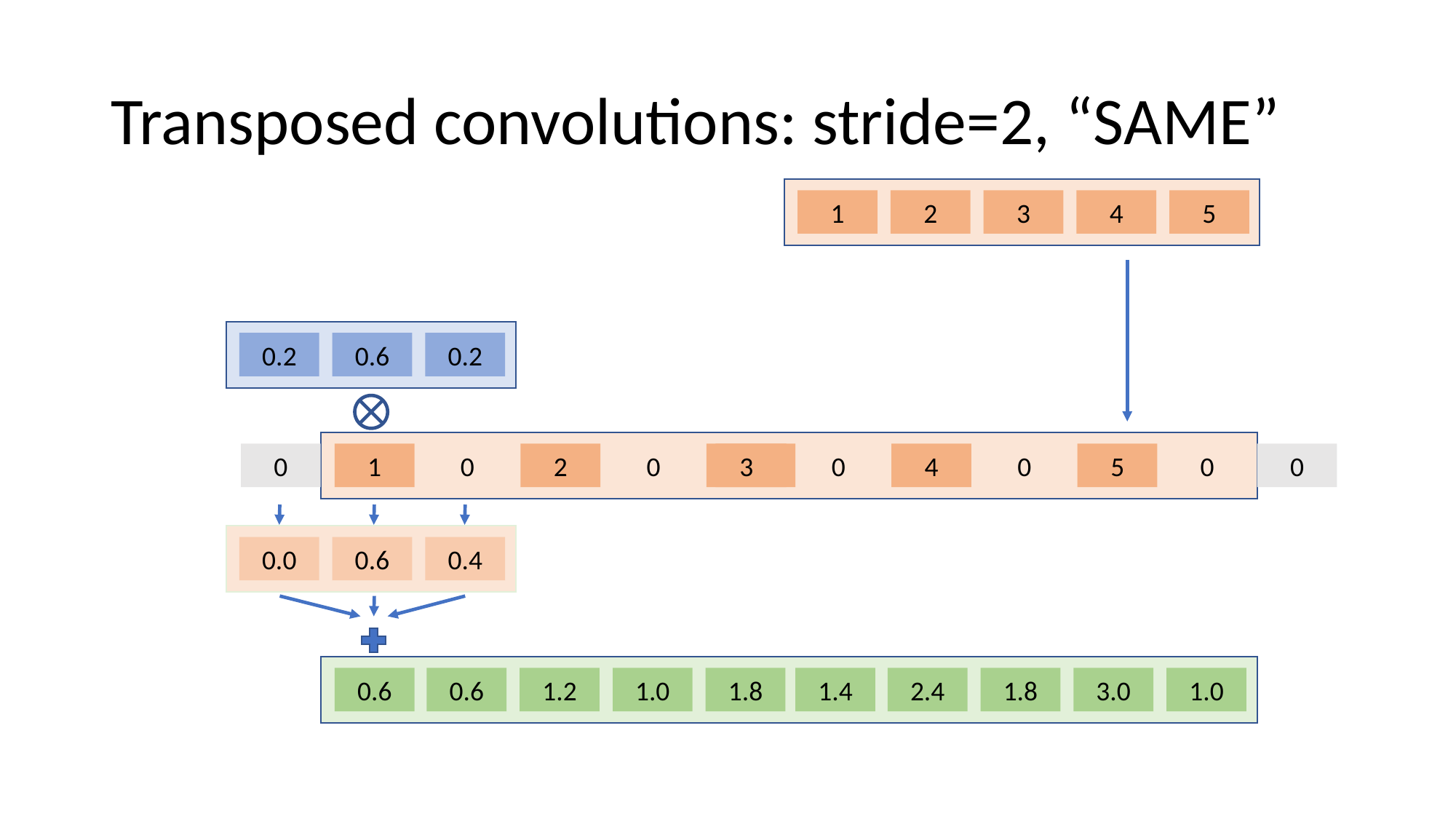

# Transposed convolutions: stride=2, “SAME”

1
2
3
4
5

0.2
0.6
0.2

0.0
0.6
0.4

0
1
0
2
0
3
1
0
4
0
5
0
0

0.6
0.6
1.2
1.0
1.8
1.4
2.4
1.8
3.0
1.0